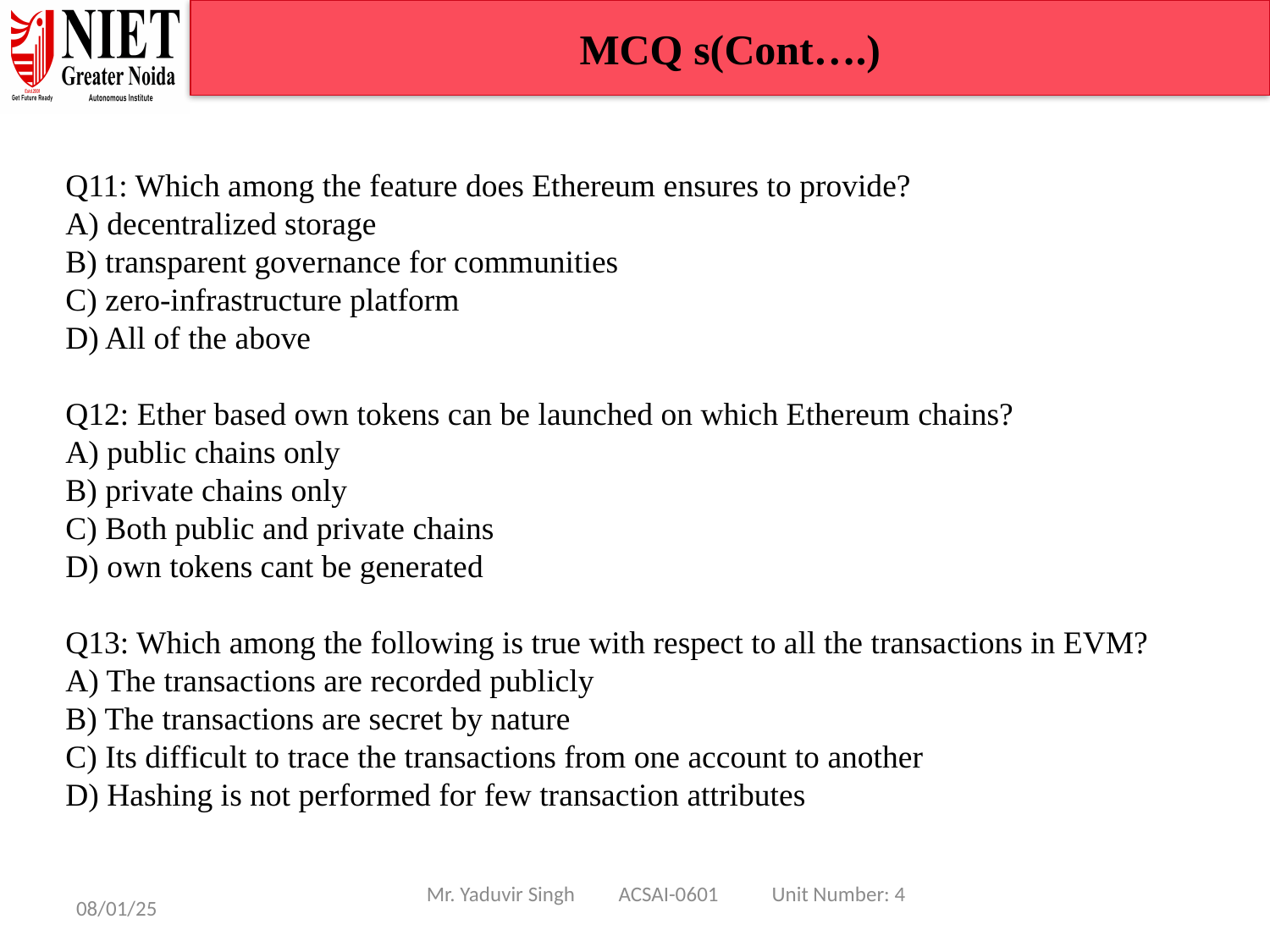

MCQ s(Cont….)
Q11: Which among the feature does Ethereum ensures to provide?
A) decentralized storage
B) transparent governance for communities
C) zero-infrastructure platform
D) All of the above

Q12: Ether based own tokens can be launched on which Ethereum chains?
A) public chains only
B) private chains only
C) Both public and private chains
D) own tokens cant be generated

Q13: Which among the following is true with respect to all the transactions in EVM?
A) The transactions are recorded publicly
B) The transactions are secret by nature
C) Its difficult to trace the transactions from one account to another
D) Hashing is not performed for few transaction attributes

Mr. Yaduvir Singh         ACSAI-0601           Unit Number: 4
08/01/25